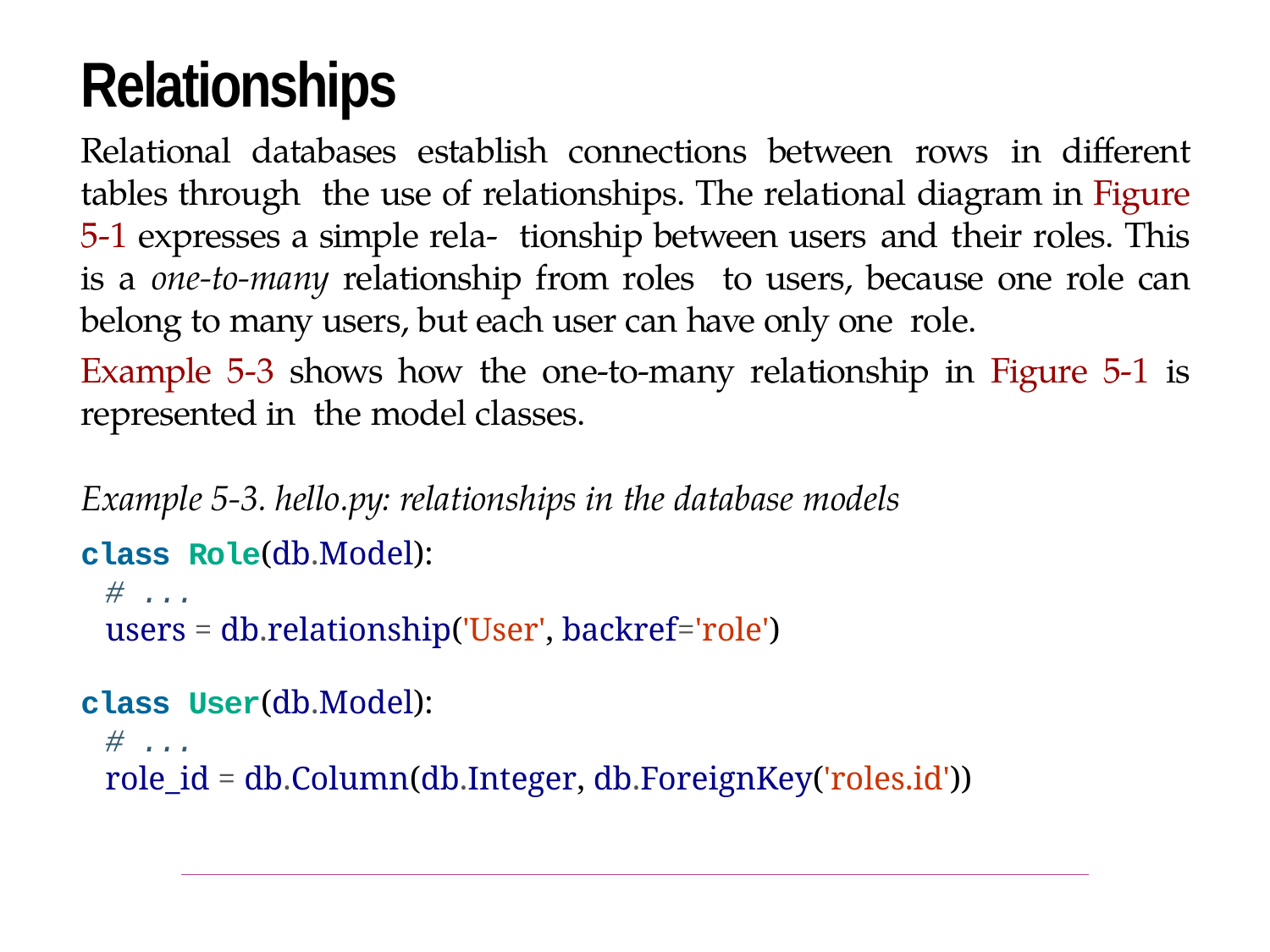

Relationships
Relational databases establish connections between rows in different tables through  the use of relationships. The relational diagram in Figure 5-1 expresses a simple rela‐  tionship between users and their roles. This is a one-to-many relationship from roles  to users, because one role can belong to many users, but each user can have only one  role.
Example 5-3 shows how the one-to-many relationship in Figure 5-1 is represented in  the model classes.

Example 5-3. hello.py: relationships in the database models
class Role(db.Model):
# ...
users = db.relationship('User', backref='role')

class User(db.Model):
# ...
role_id = db.Column(db.Integer, db.ForeignKey('roles.id'))